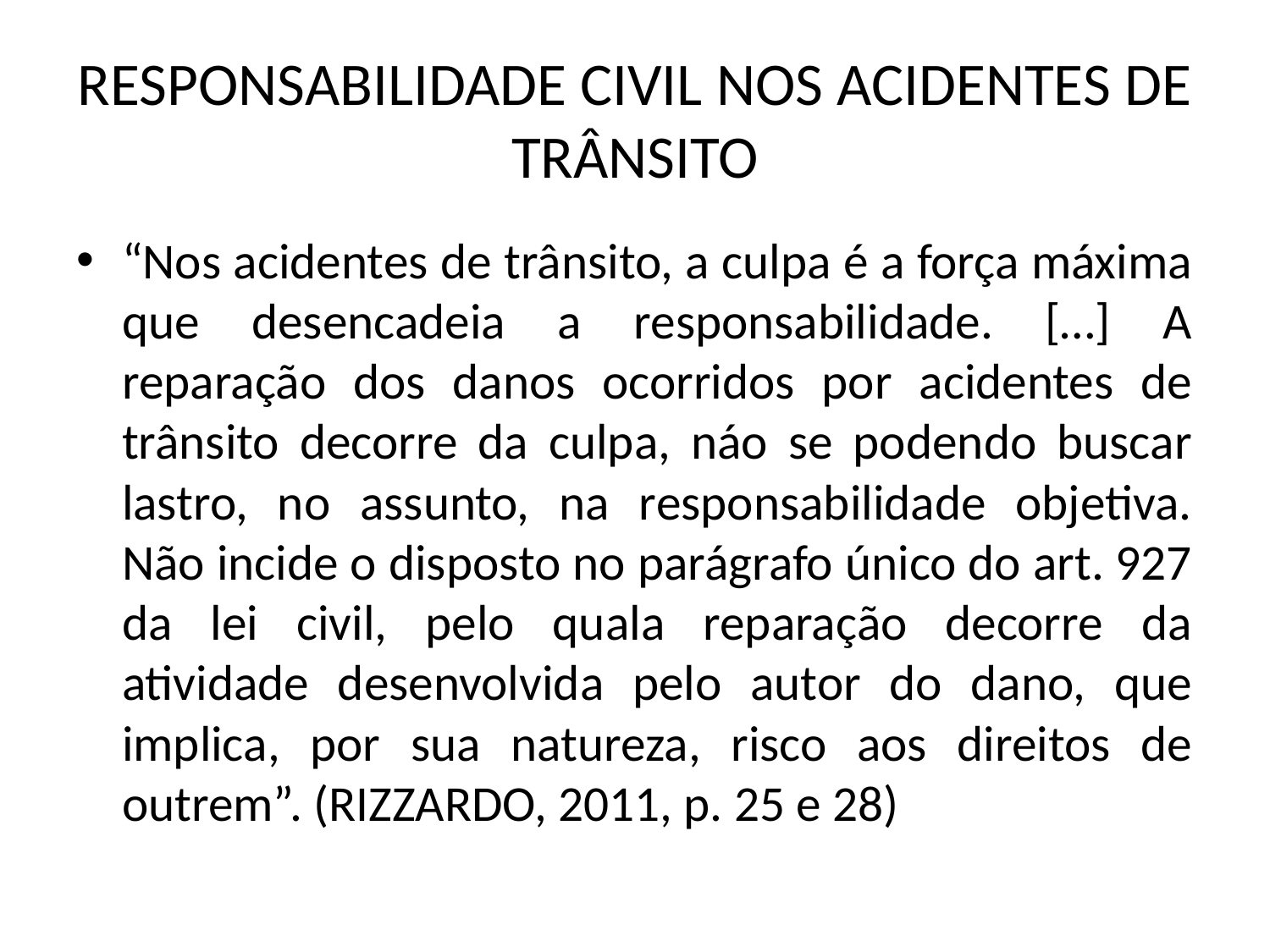

# RESPONSABILIDADE CIVIL NOS ACIDENTES DE TRÂNSITO
“Nos acidentes de trânsito, a culpa é a força máxima que desencadeia a responsabilidade. […] A reparação dos danos ocorridos por acidentes de trânsito decorre da culpa, náo se podendo buscar lastro, no assunto, na responsabilidade objetiva. Não incide o disposto no parágrafo único do art. 927 da lei civil, pelo quala reparação decorre da atividade desenvolvida pelo autor do dano, que implica, por sua natureza, risco aos direitos de outrem”. (RIZZARDO, 2011, p. 25 e 28)